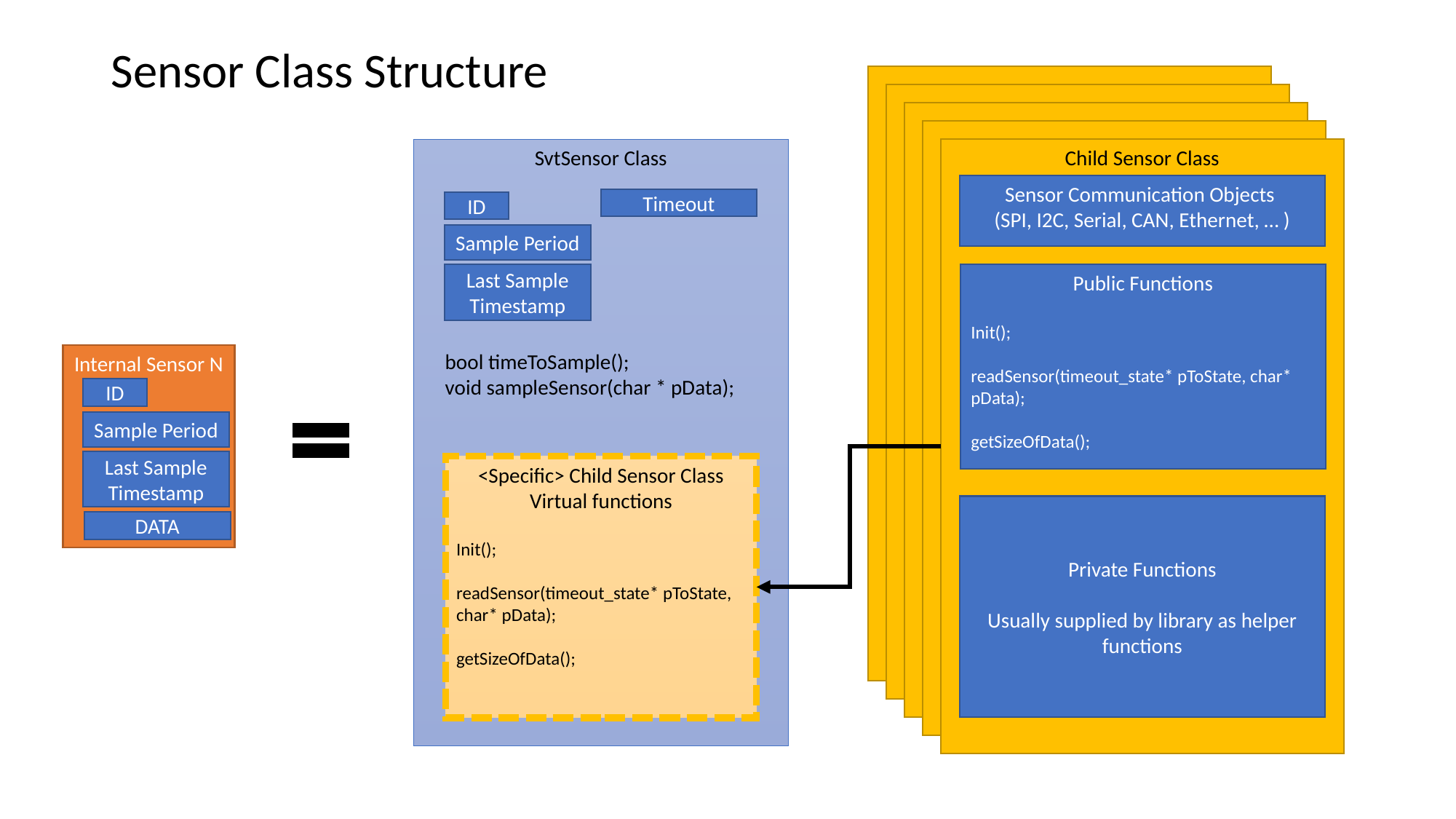

Sensor Class Structure

SvtSensor Class
Child Sensor Class
Sensor Communication Objects
(SPI, I2C, Serial, CAN, Ethernet, … )
Timeout
ID
Sample Period
Last Sample Timestamp
Public Functions

Init();

readSensor(timeout_state* pToState, char* pData);

getSizeOfData();

bool timeToSample();
void sampleSensor(char * pData);
Internal Sensor N
ID
Sample Period

Last Sample Timestamp
<Specific> Child Sensor Class
Virtual functions

Init();

readSensor(timeout_state* pToState, char* pData);

getSizeOfData();
Private Functions

Usually supplied by library as helper functions
DATA